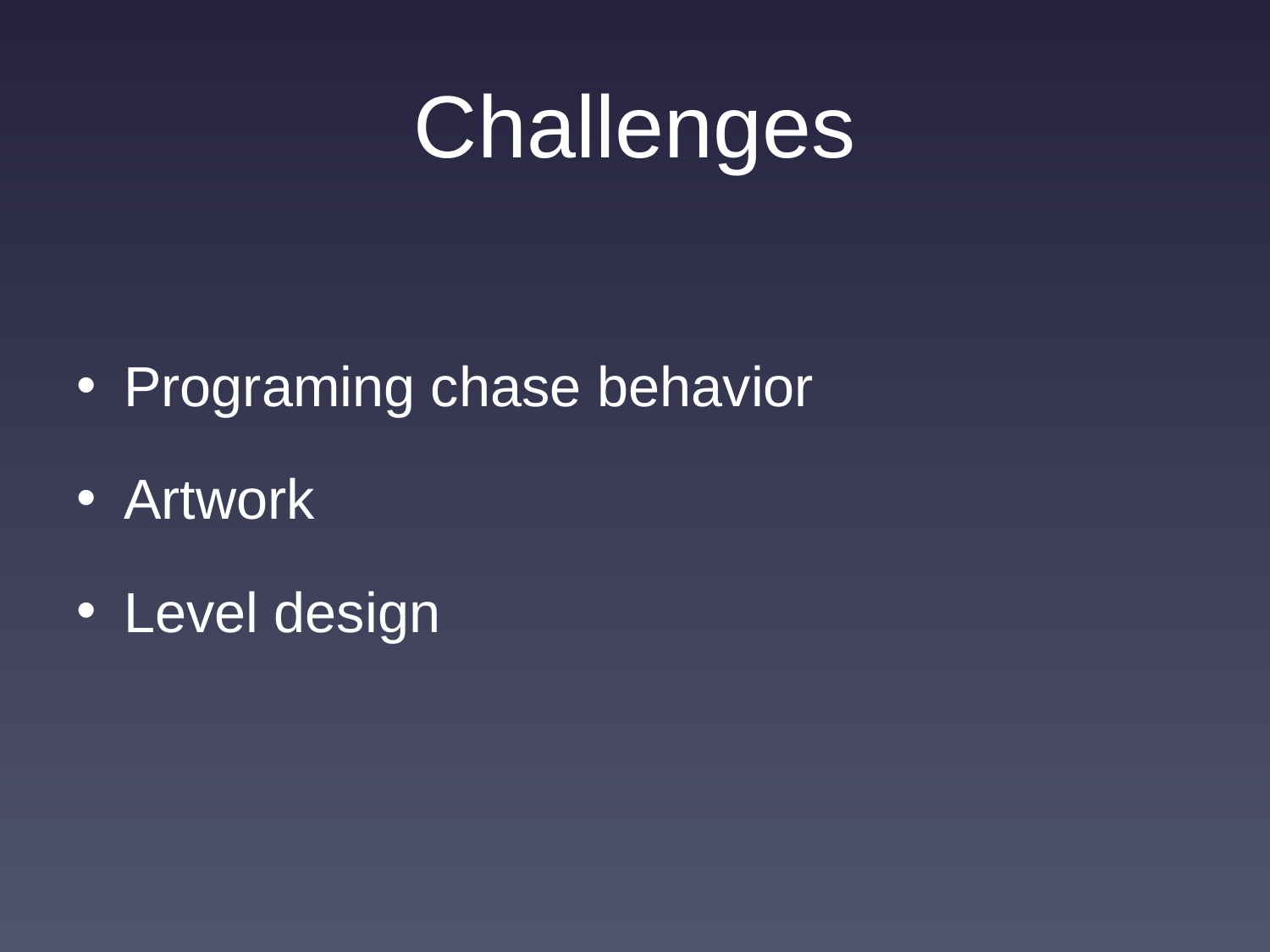

# Challenges
Programing chase behavior
Artwork
Level design